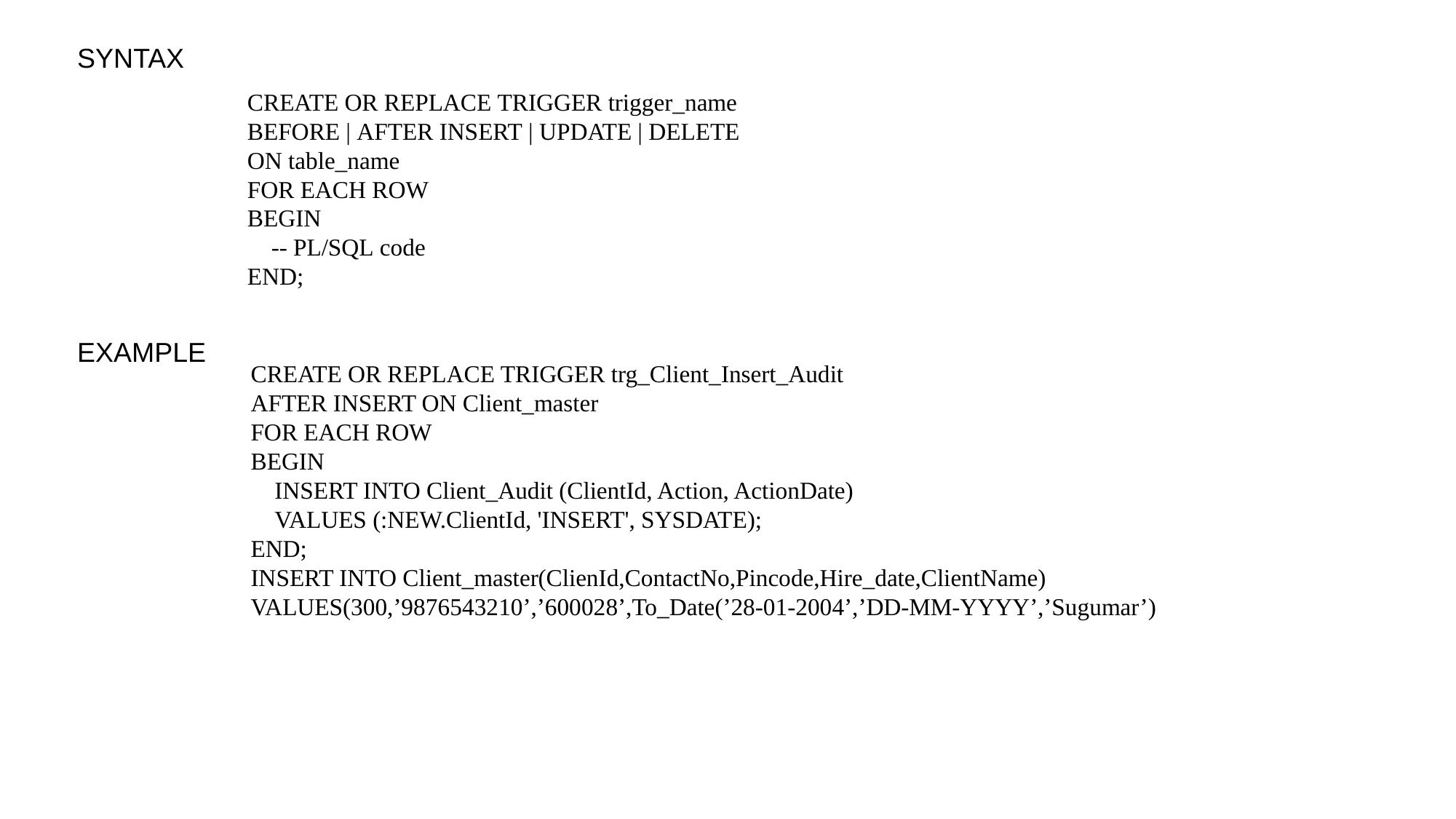

SYNTAX
CREATE OR REPLACE TRIGGER trigger_name
BEFORE | AFTER INSERT | UPDATE | DELETE
ON table_name
FOR EACH ROW
BEGIN
    -- PL/SQL code
END;

EXAMPLE
CREATE OR REPLACE TRIGGER trg_Client_Insert_Audit
AFTER INSERT ON Client_master
FOR EACH ROW
BEGIN
    INSERT INTO Client_Audit (ClientId, Action, ActionDate)
    VALUES (:NEW.ClientId, 'INSERT', SYSDATE);
END;
INSERT INTO Client_master(ClienId,ContactNo,Pincode,Hire_date,ClientName)
VALUES(300,’9876543210’,’600028’,To_Date(’28-01-2004’,’DD-MM-YYYY’,’Sugumar’)

G